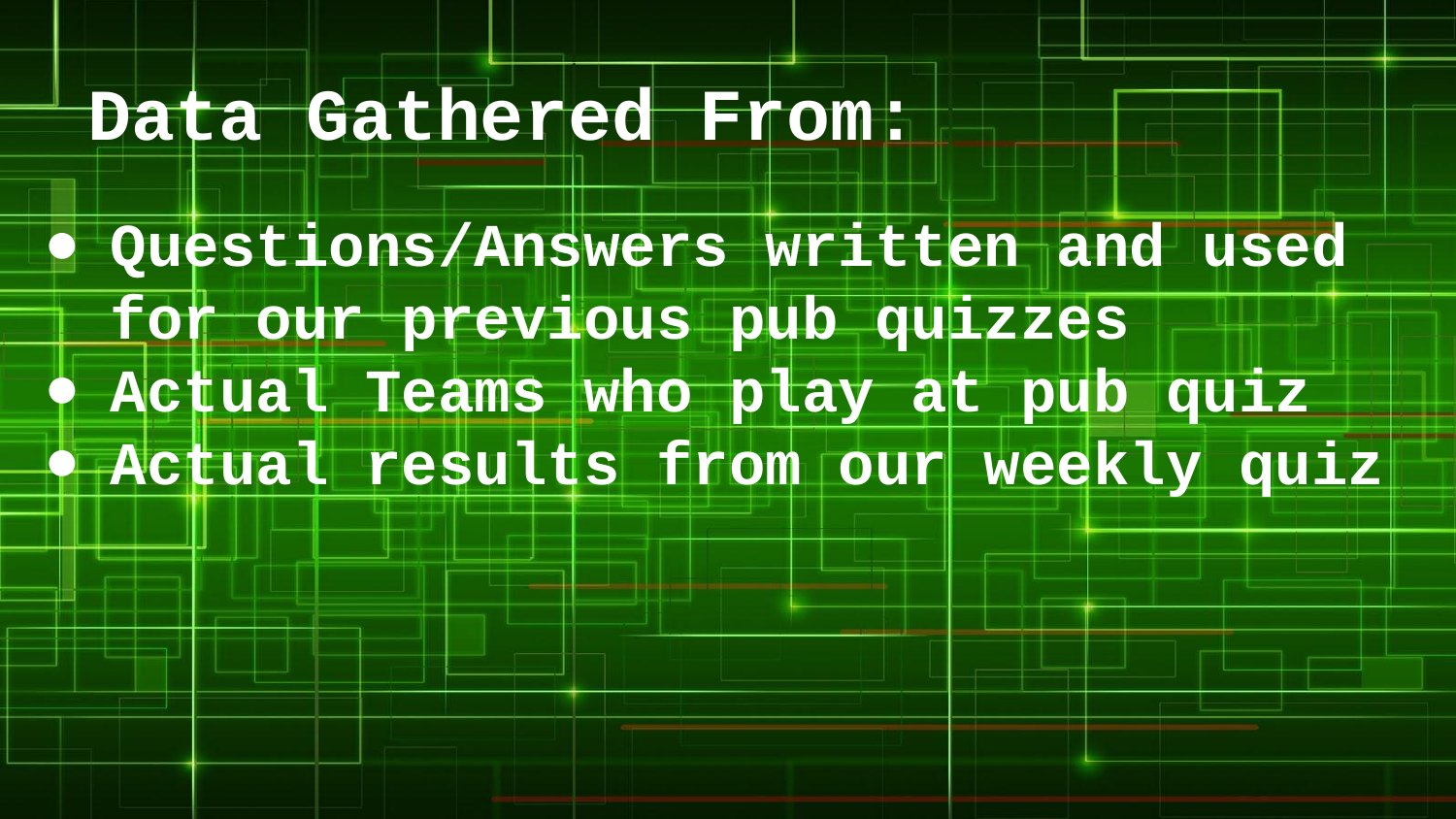

# Data Gathered From:
Questions/Answers written and used for our previous pub quizzes
Actual Teams who play at pub quiz
Actual results from our weekly quiz